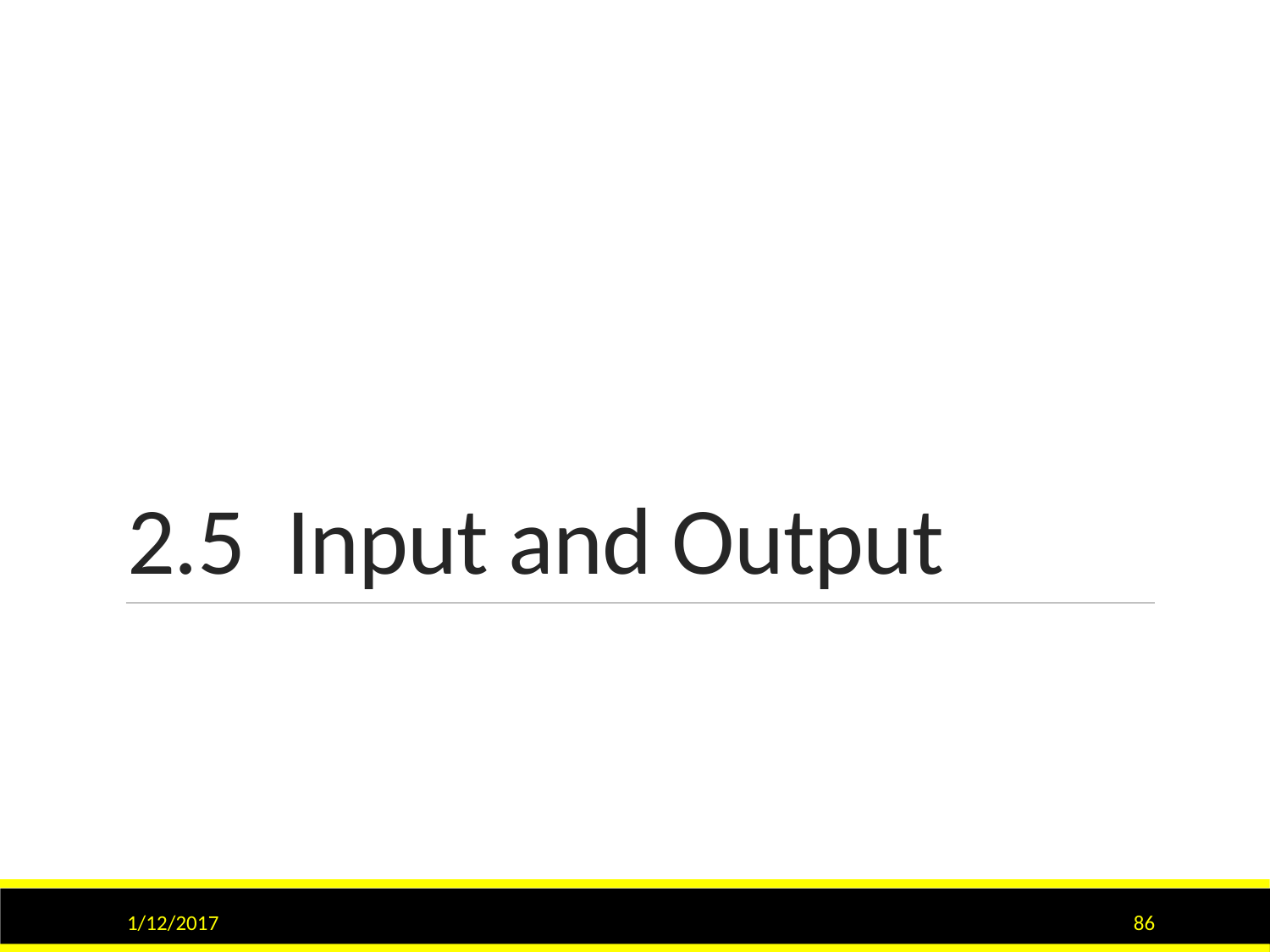

# 2.5  Input and Output

1/12/2017
86